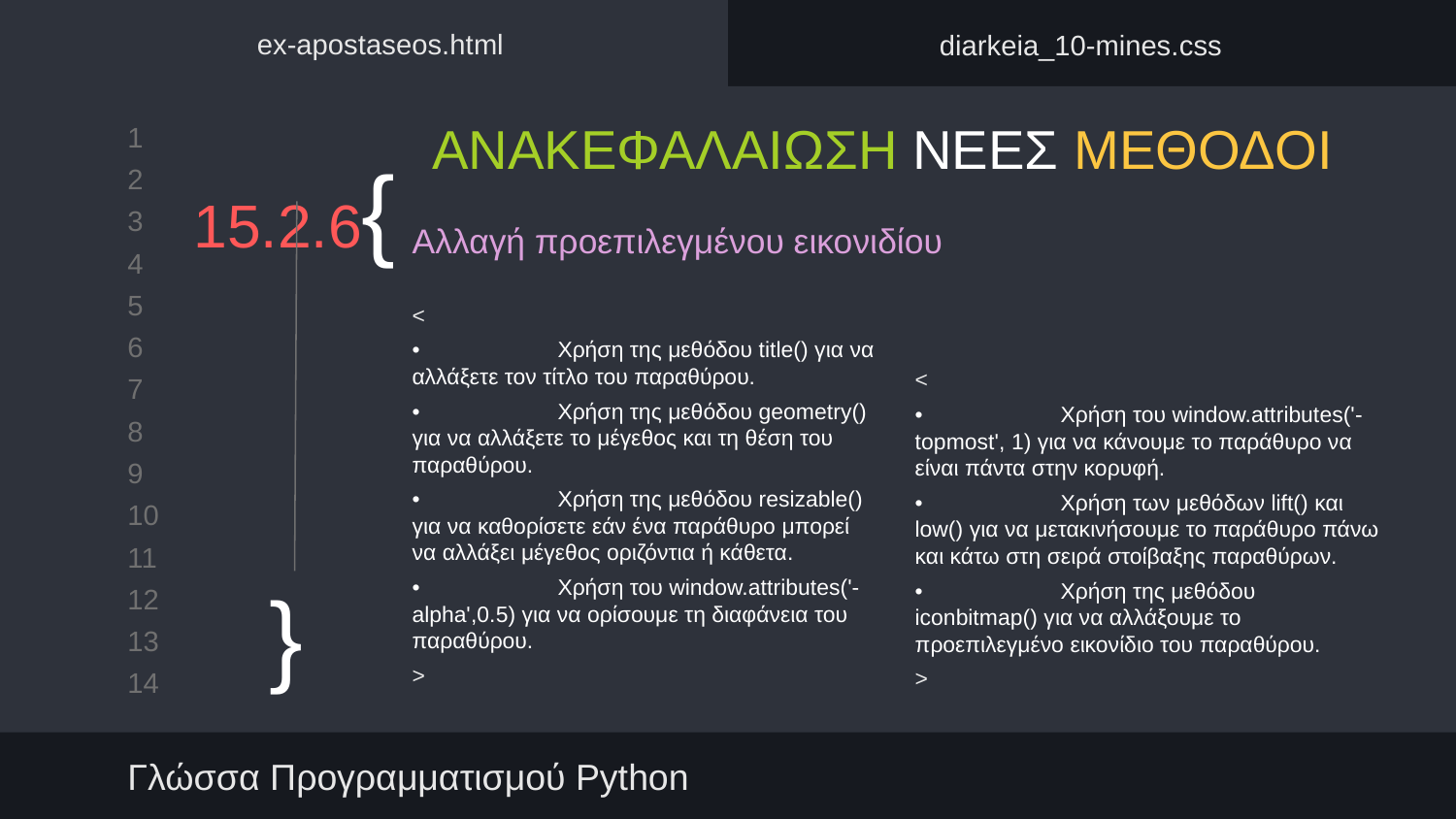

ex-apostaseos.html
diarkeia_10-mines.css
ΑΝΑΚΕΦΑΛΑΙΩΣΗ ΝΕΕΣ ΜΕΘΟΔΟΙ
# 15.2.6{
Αλλαγή προεπιλεγμένου εικονιδίου
<
•	Χρήση της μεθόδου title() για να αλλάξετε τον τίτλο του παραθύρου.
•	Χρήση της μεθόδου geometry() για να αλλάξετε το μέγεθος και τη θέση του παραθύρου.
•	Χρήση της μεθόδου resizable() για να καθορίσετε εάν ένα παράθυρο μπορεί να αλλάξει μέγεθος οριζόντια ή κάθετα.
•	Χρήση του window.attributes('-alpha',0.5) για να ορίσουμε τη διαφάνεια του παραθύρου.
>
<
•	Χρήση του window.attributes('-topmost', 1) για να κάνουμε το παράθυρο να είναι πάντα στην κορυφή.
•	Χρήση των μεθόδων lift() και low() για να μετακινήσουμε το παράθυρο πάνω και κάτω στη σειρά στοίβαξης παραθύρων.
•	Χρήση της μεθόδου iconbitmap() για να αλλάξουμε το προεπιλεγμένο εικονίδιο του παραθύρου.
>
}
Γλώσσα Προγραμματισμού Python